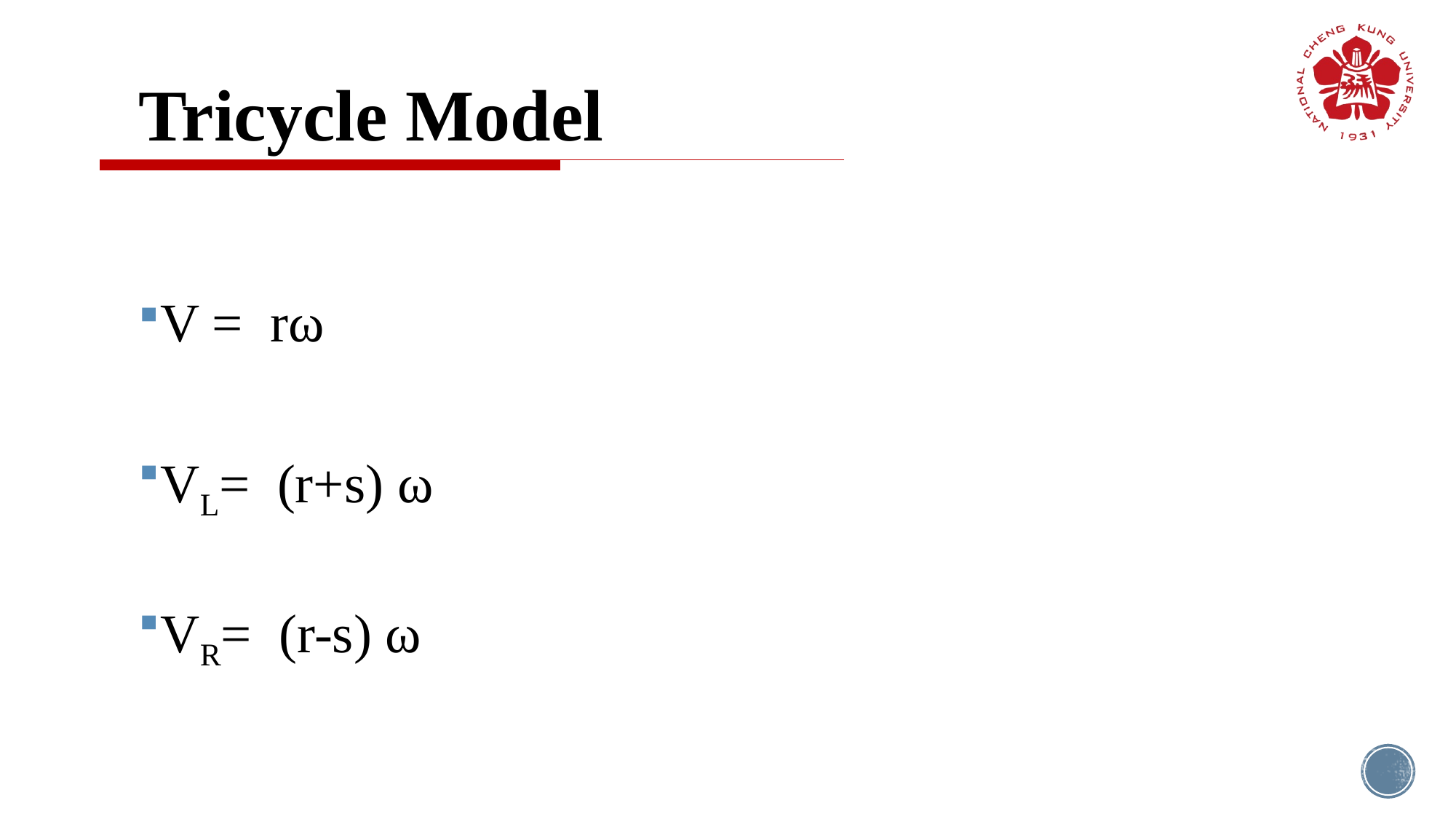

# Tricycle Model
V =  rω

VL=  (r+s) ω

VR=  (r-s) ω